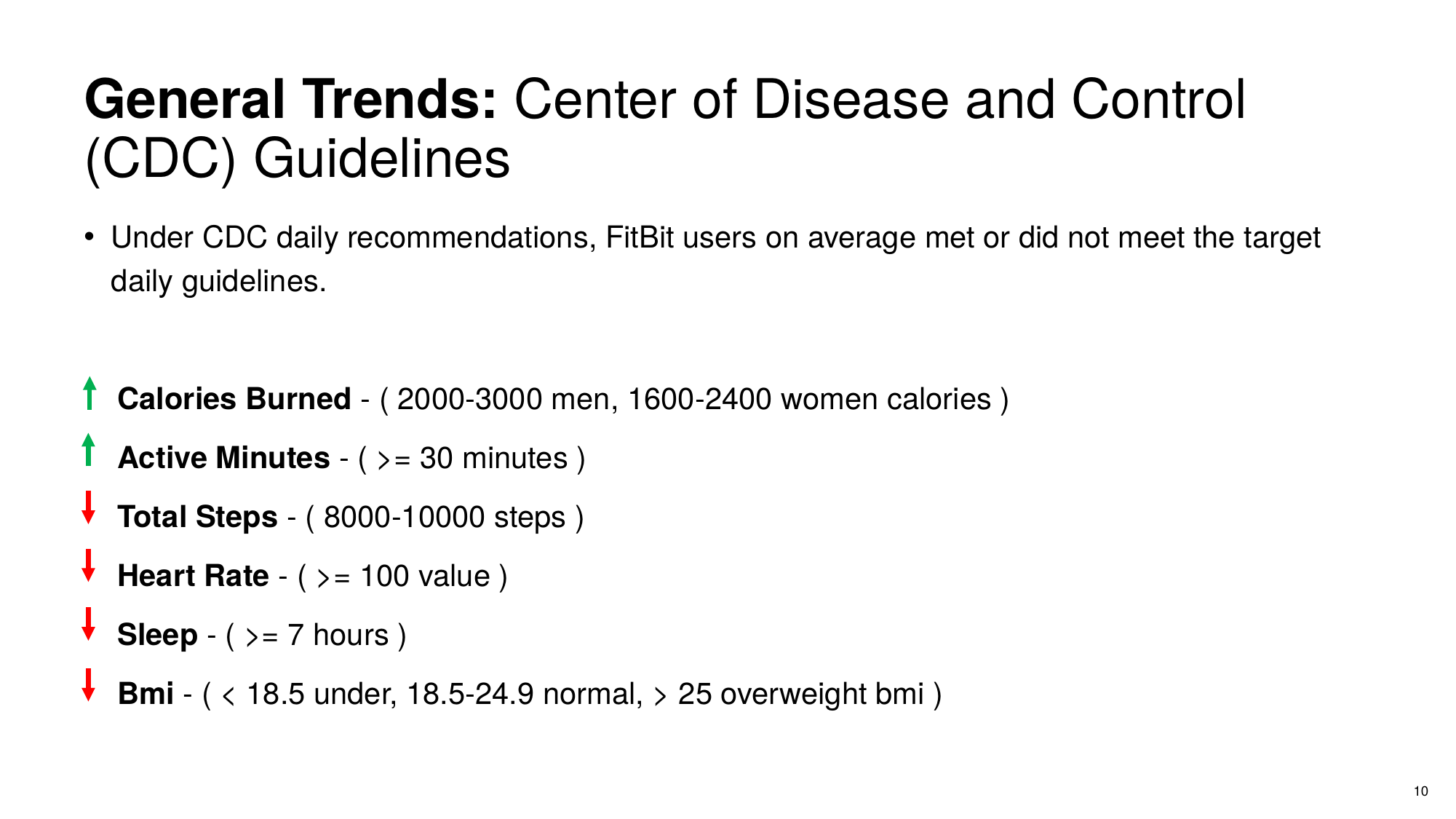

# General Trends: Center of Disease and Control (CDC) Guidelines
Under CDC daily recommendations, FitBit users on average met or did not meet the target daily guidelines.

    Calories Burned - ( 2000-3000 men, 1600-2400 women calories )
    Active Minutes - ( >= 30 minutes )
    Total Steps - ( 8000-10000 steps )
    Heart Rate - ( >= 100 value )
    Sleep - ( >= 7 hours )
    Bmi - ( < 18.5 under, 18.5-24.9 normal, > 25 overweight bmi )
10